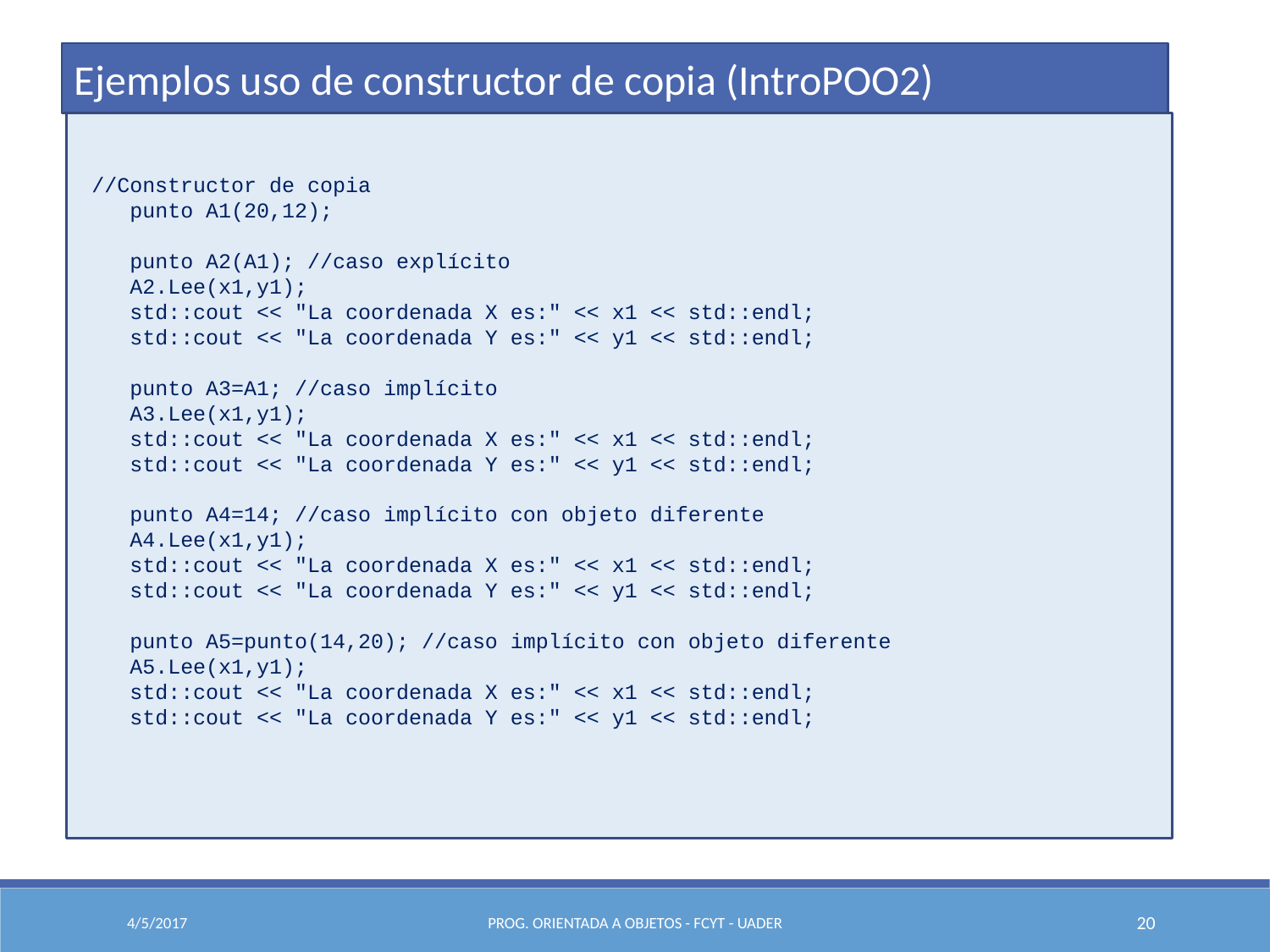

Ejemplos uso de constructor de copia (IntroPOO2)
 //Constructor de copia
    punto A1(20,12);

    punto A2(A1); //caso explícito
    A2.Lee(x1,y1);
    std::cout << "La coordenada X es:" << x1 << std::endl;
    std::cout << "La coordenada Y es:" << y1 << std::endl;

    punto A3=A1; //caso implícito
    A3.Lee(x1,y1);
    std::cout << "La coordenada X es:" << x1 << std::endl;
    std::cout << "La coordenada Y es:" << y1 << std::endl;

    punto A4=14; //caso implícito con objeto diferente
    A4.Lee(x1,y1);
    std::cout << "La coordenada X es:" << x1 << std::endl;
    std::cout << "La coordenada Y es:" << y1 << std::endl;

    punto A5=punto(14,20); //caso implícito con objeto diferente
    A5.Lee(x1,y1);
    std::cout << "La coordenada X es:" << x1 << std::endl;
    std::cout << "La coordenada Y es:" << y1 << std::endl;

4/5/2017
Prog. Orientada a Objetos - FCyT - UADER
20